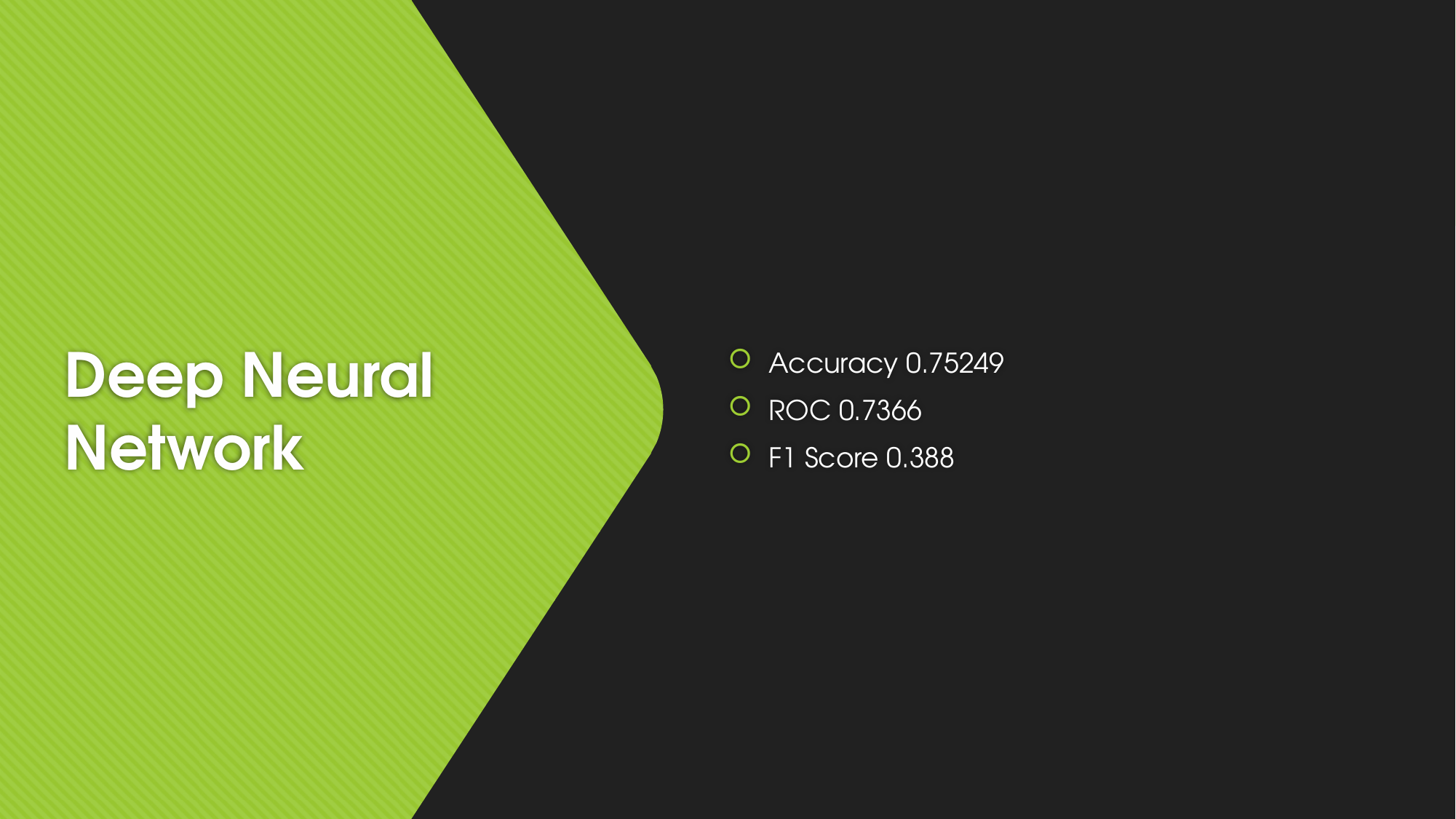

Accuracy 0.75249
ROC 0.7366
F1 Score 0.388
# Deep Neural Network